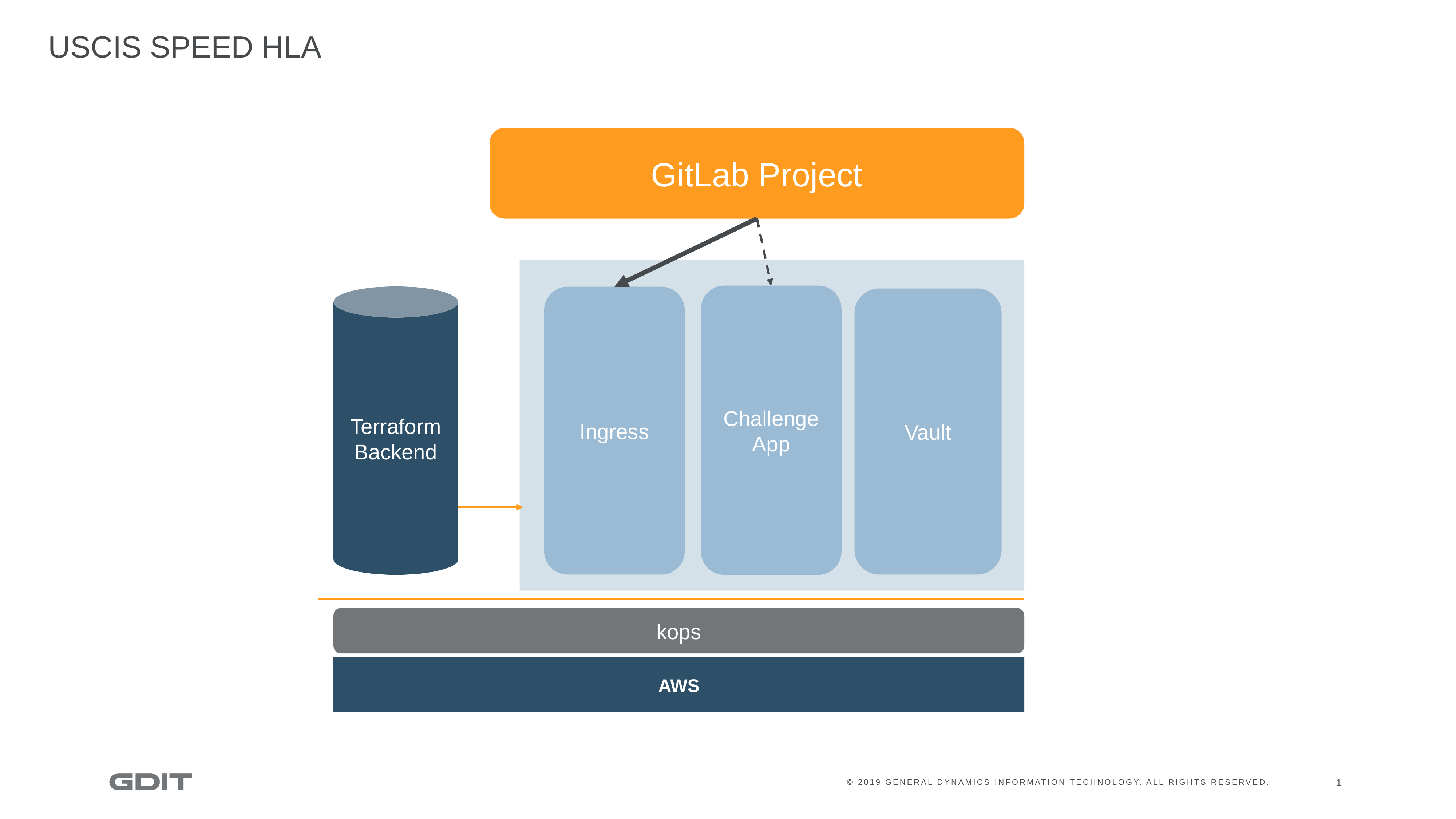

# USCIS SPEED HLA
GitLab Project

Challenge App
Terraform
Backend
Ingress
Vault
kops
AWS
1
© 2019 GENERAL DYNAMICS INFORMATION TECHNOLOGY. ALL RIGHTS RESERVED.